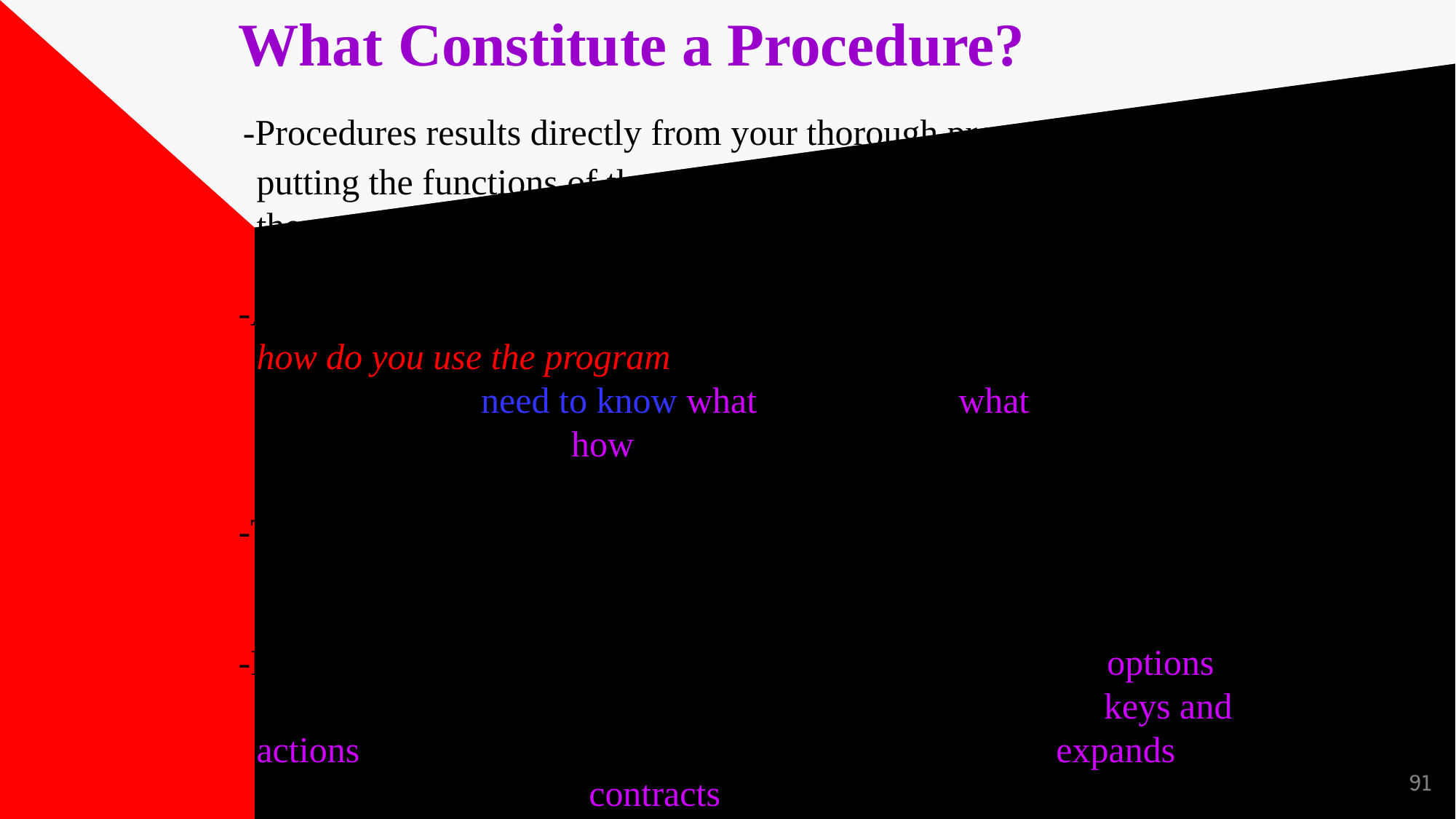

# What Constitute a Procedure? -Procedures results directly from your thorough program task list, putting the functions of the program into usable sets of steps that do the user’s work. -All procedural documentation answers the user’s simple question “ how do you use the program? As such, it functions on the guidance level. The user need to know what key to press, what reports and screen will look like, how to get out of trouble. -The teaching as we have seen in tutorials try to get the user to remember the lesson after the lesson finishes. -Procedures and tutorials differ greatly, procedure focus on options the user might take, whereas tutorials focus on only those keys and actions needed to perform a specific task. A procedure expands the user’s focus, a tutorial contracts it.
91